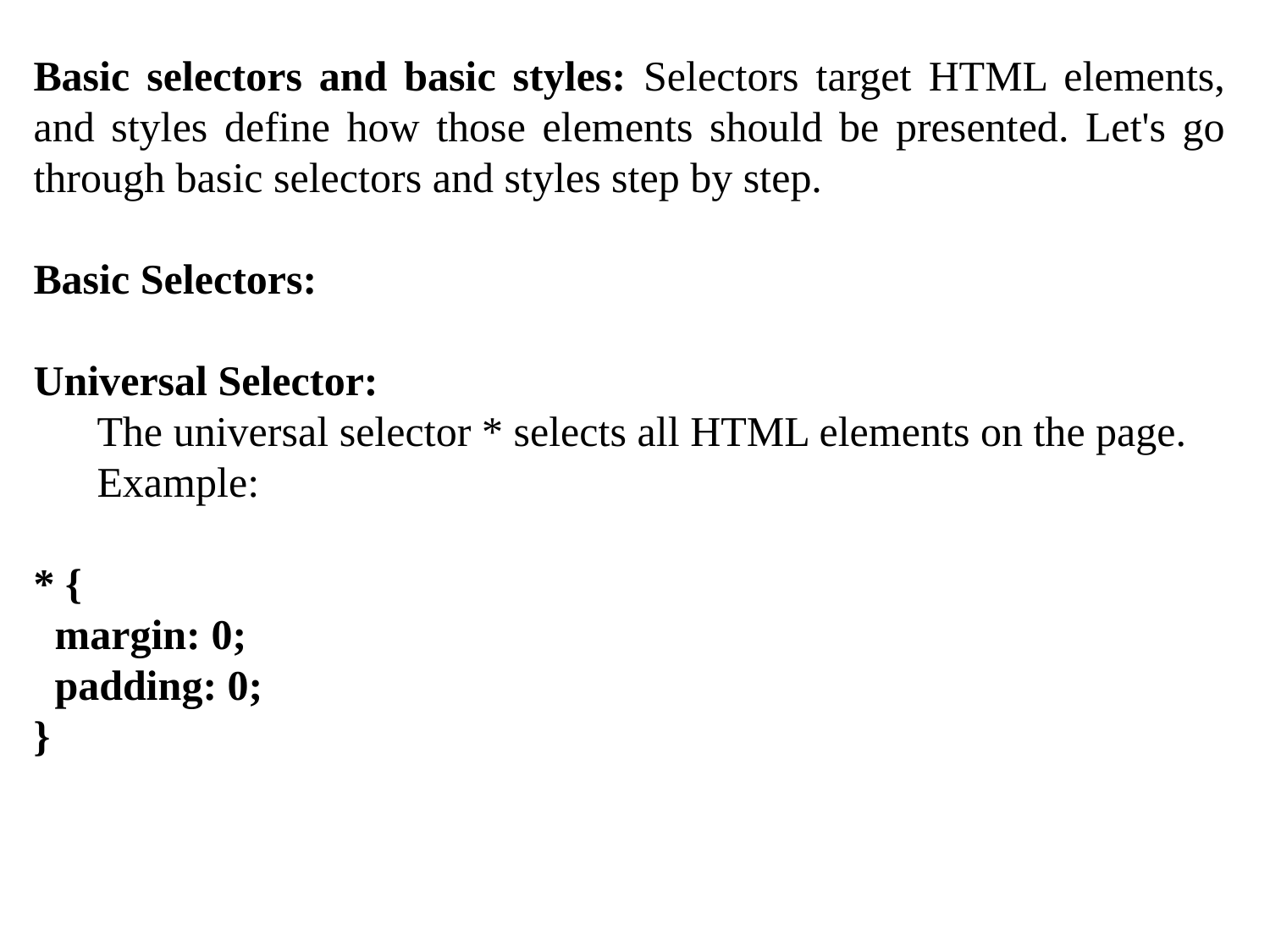

Basic selectors and basic styles: Selectors target HTML elements, and styles define how those elements should be presented. Let's go through basic selectors and styles step by step.

Basic Selectors:

Universal Selector:
The universal selector * selects all HTML elements on the page.
Example:

* {
  margin: 0;
  padding: 0;
}